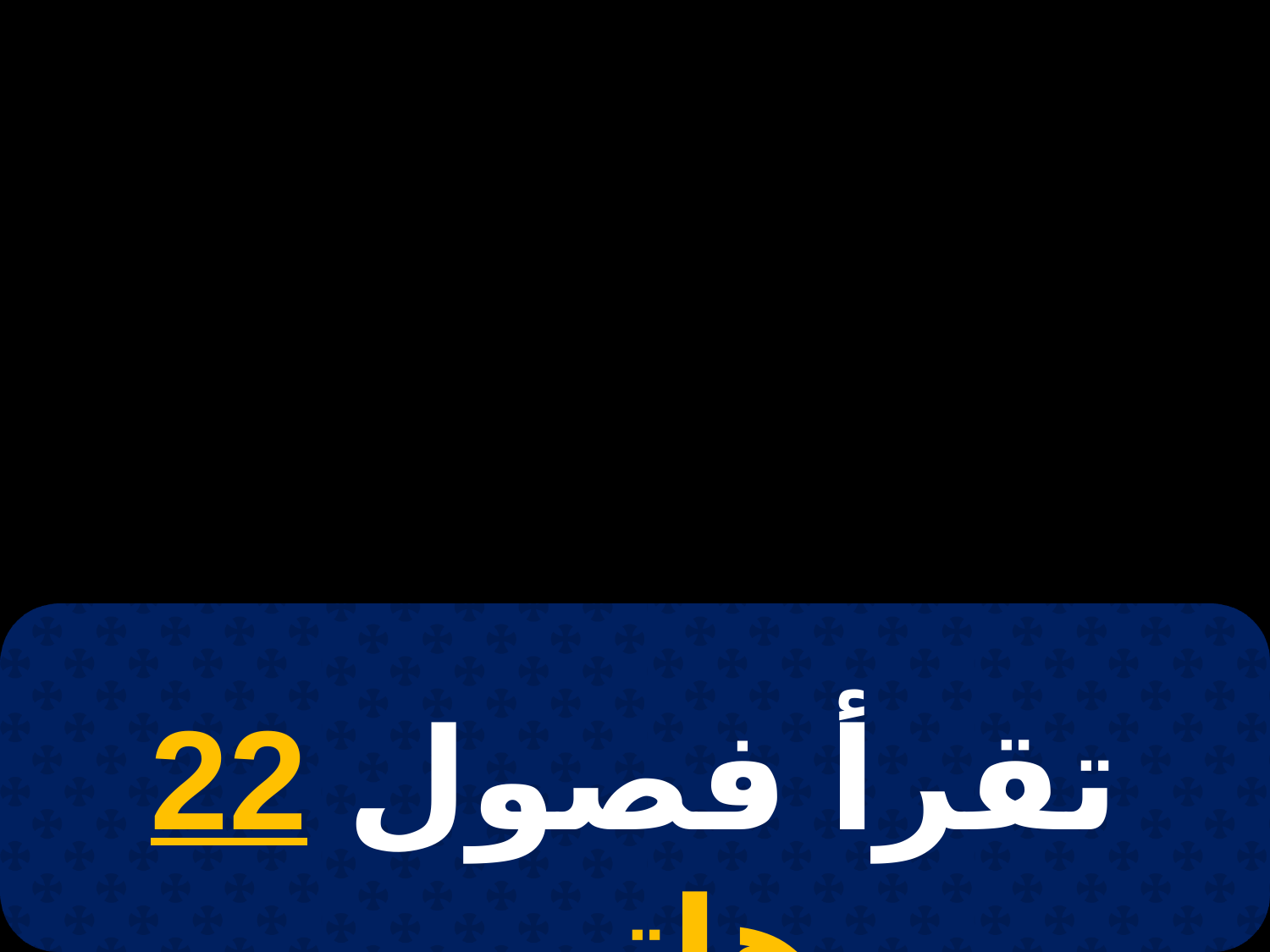

# 20 مسرى
تقرأ فصول 22 هاتور